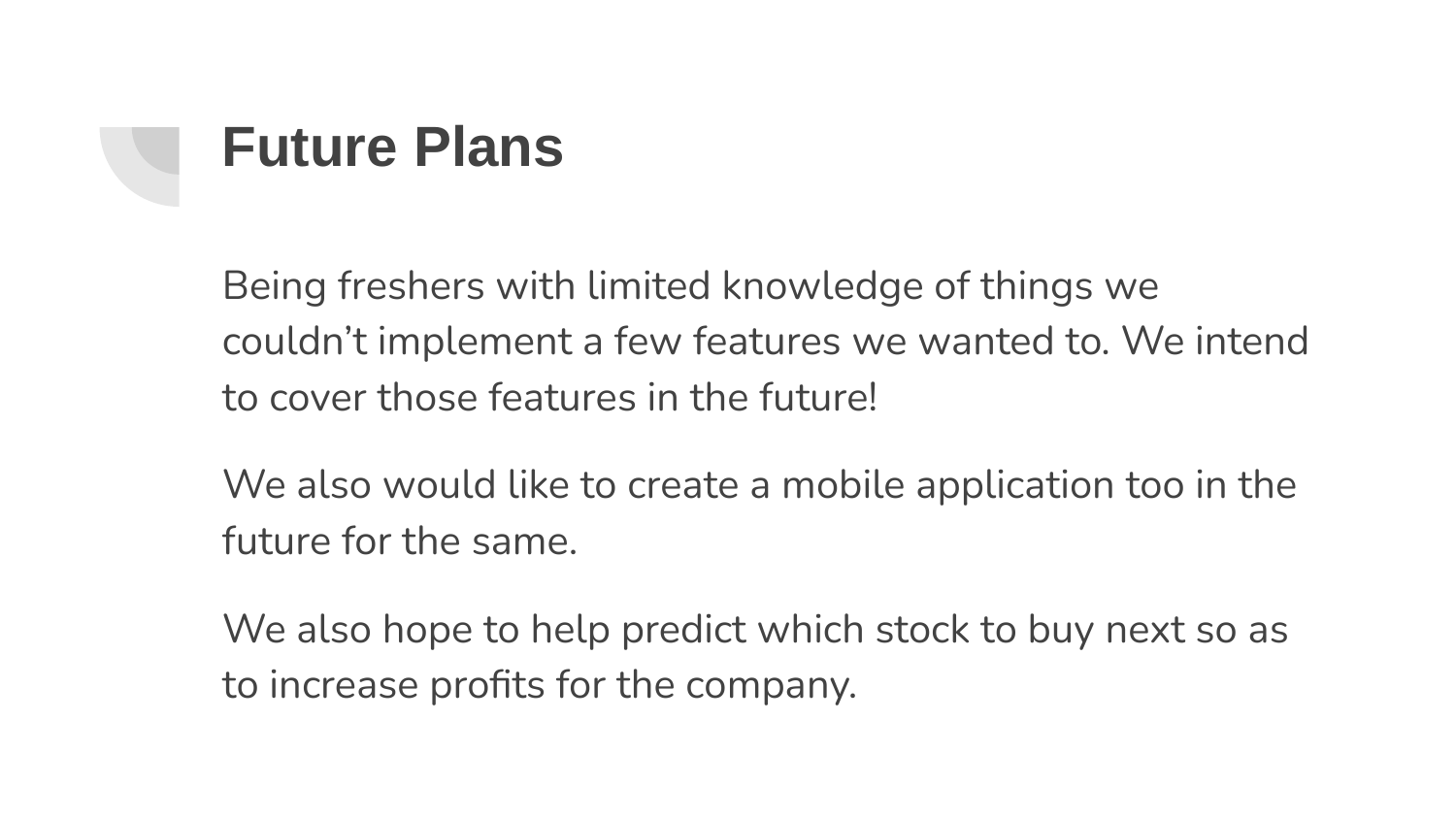

# Future Plans
Being freshers with limited knowledge of things we couldn’t implement a few features we wanted to. We intend to cover those features in the future!
We also would like to create a mobile application too in the future for the same.
We also hope to help predict which stock to buy next so as to increase profits for the company.